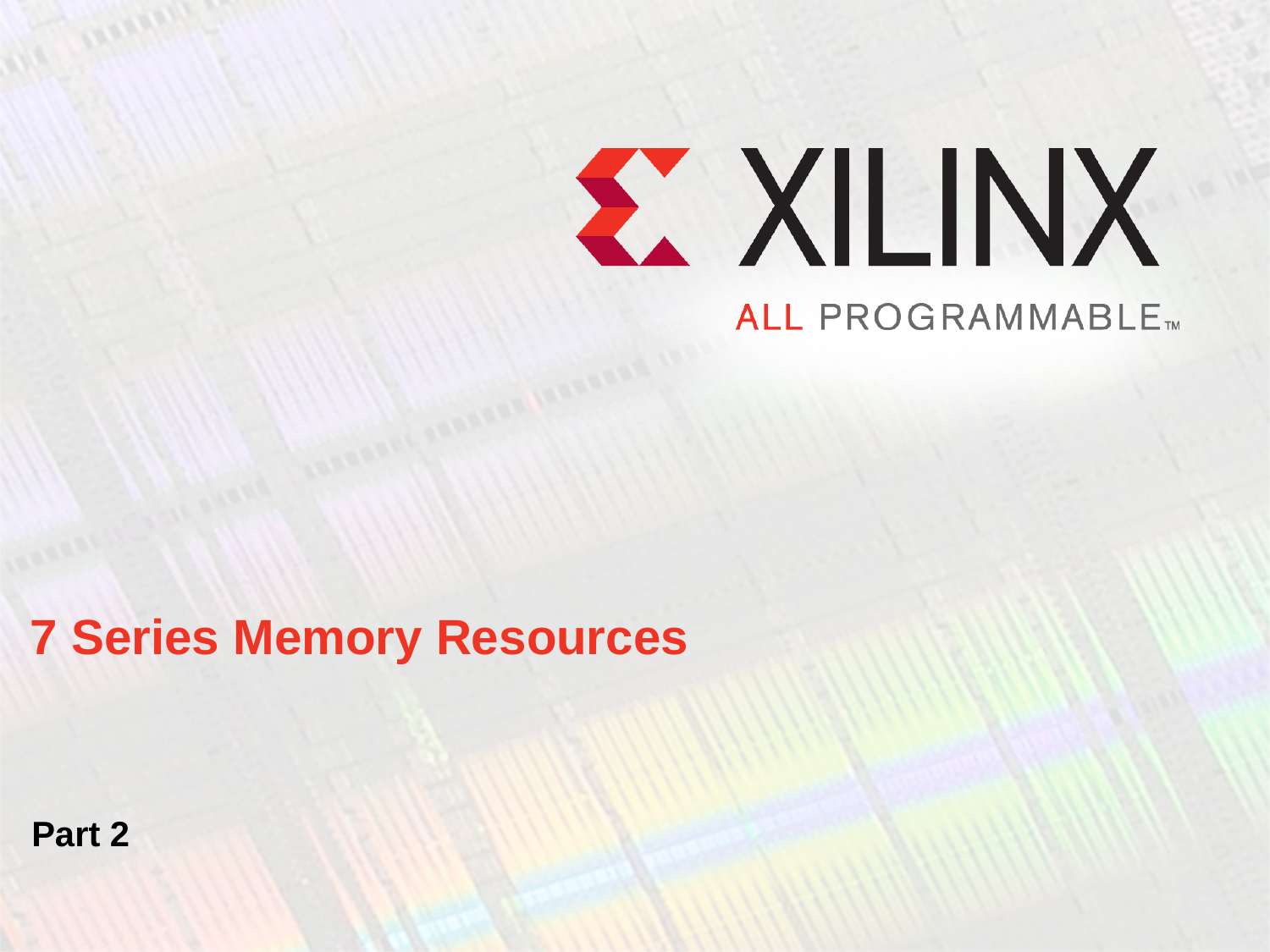

# 7 Series Memory Resources
Part 2